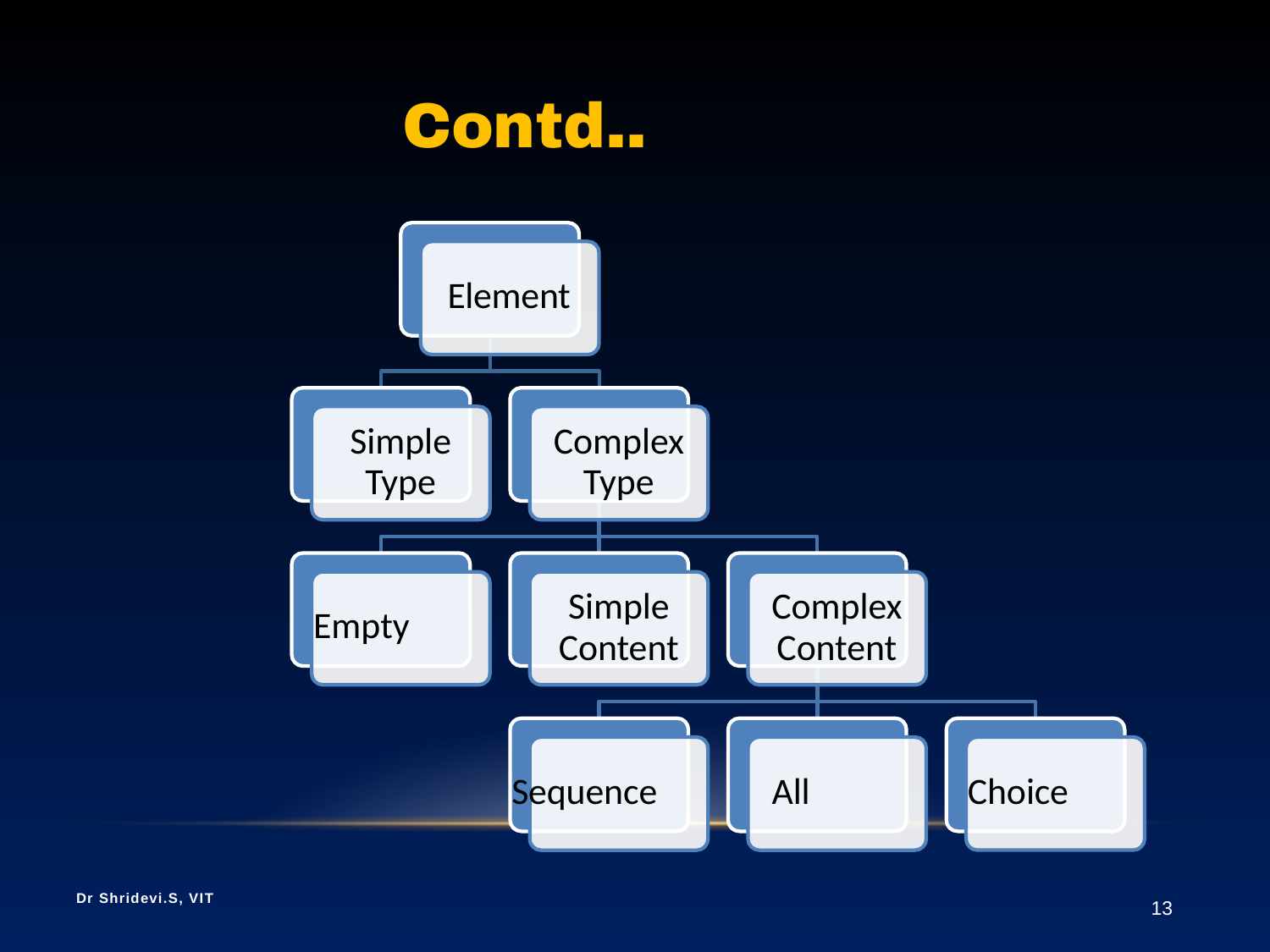

# Contd..

Element

Simple  Type
Complex  Type

Simple  Content
Complex  Content
Empty

Sequence
All
Choice
Dr Shridevi.S, VIT
13